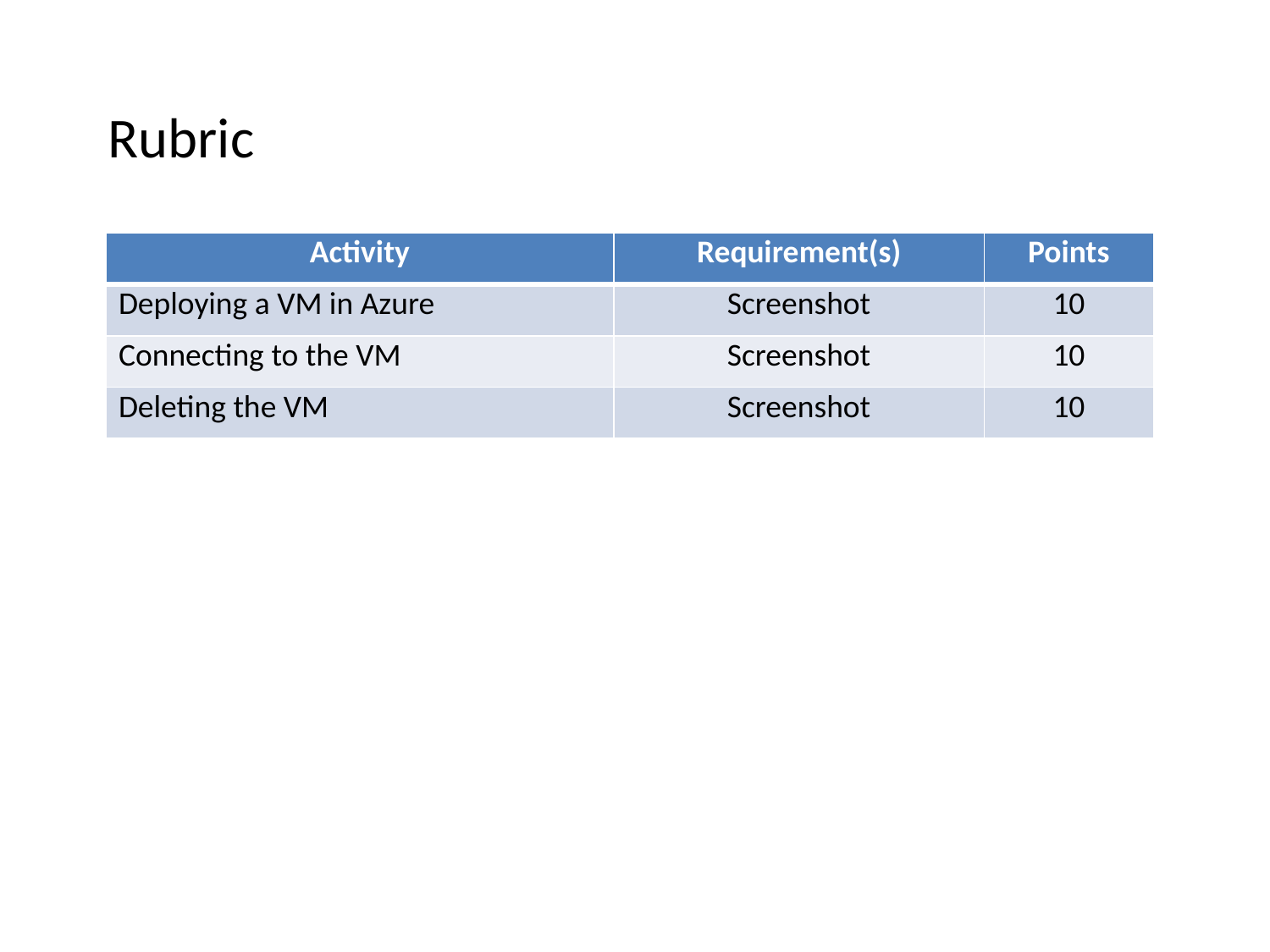

Rubric

| Activity | Requirement(s) | Points |
| --- | --- | --- |
| Deploying a VM in Azure | Screenshot | 10 |
| Connecting to the VM | Screenshot | 10 |
| Deleting the VM | Screenshot | 10 |